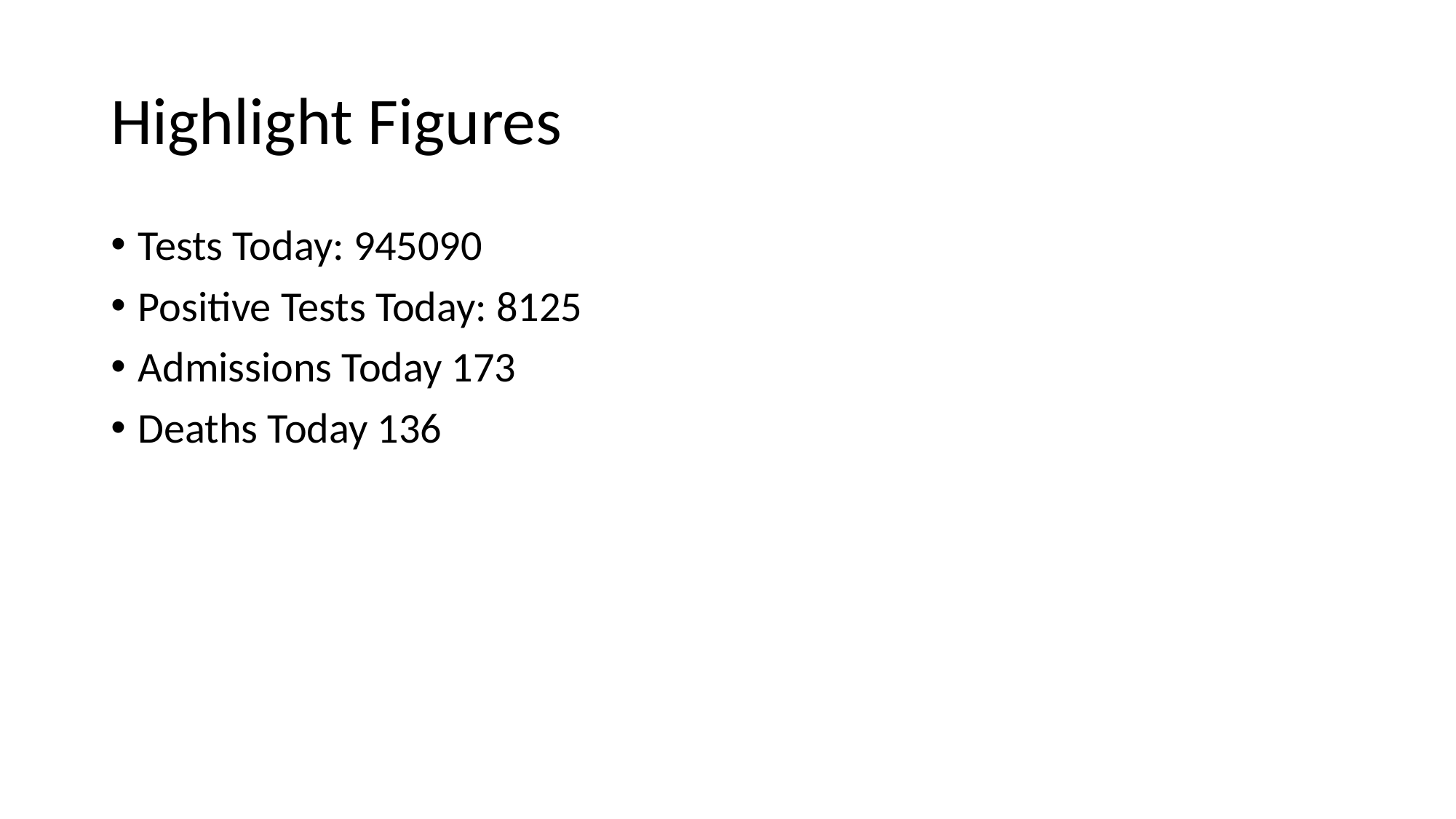

# Highlight Figures
Tests Today: 945090
Positive Tests Today: 8125
Admissions Today 173
Deaths Today 136